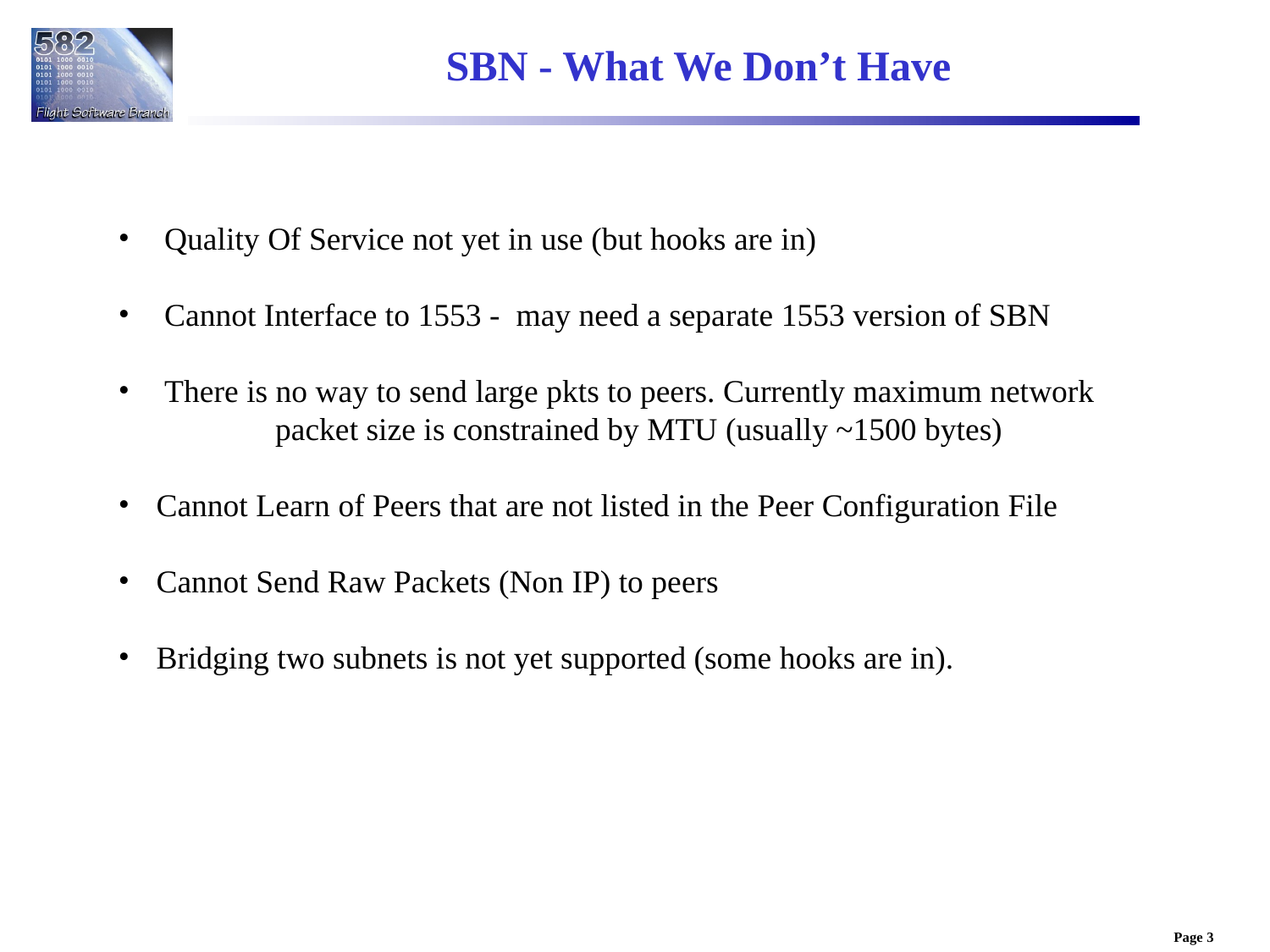

SBN - What We Don’t Have
  Quality Of Service not yet in use (but hooks are in)

  Cannot Interface to 1553 -  may need a separate 1553 version of SBN

  There is no way to send large pkts to peers. Currently maximum network 		packet size is constrained by MTU (usually ~1500 bytes)

 Cannot Learn of Peers that are not listed in the Peer Configuration File

 Cannot Send Raw Packets (Non IP) to peers

 Bridging two subnets is not yet supported (some hooks are in).